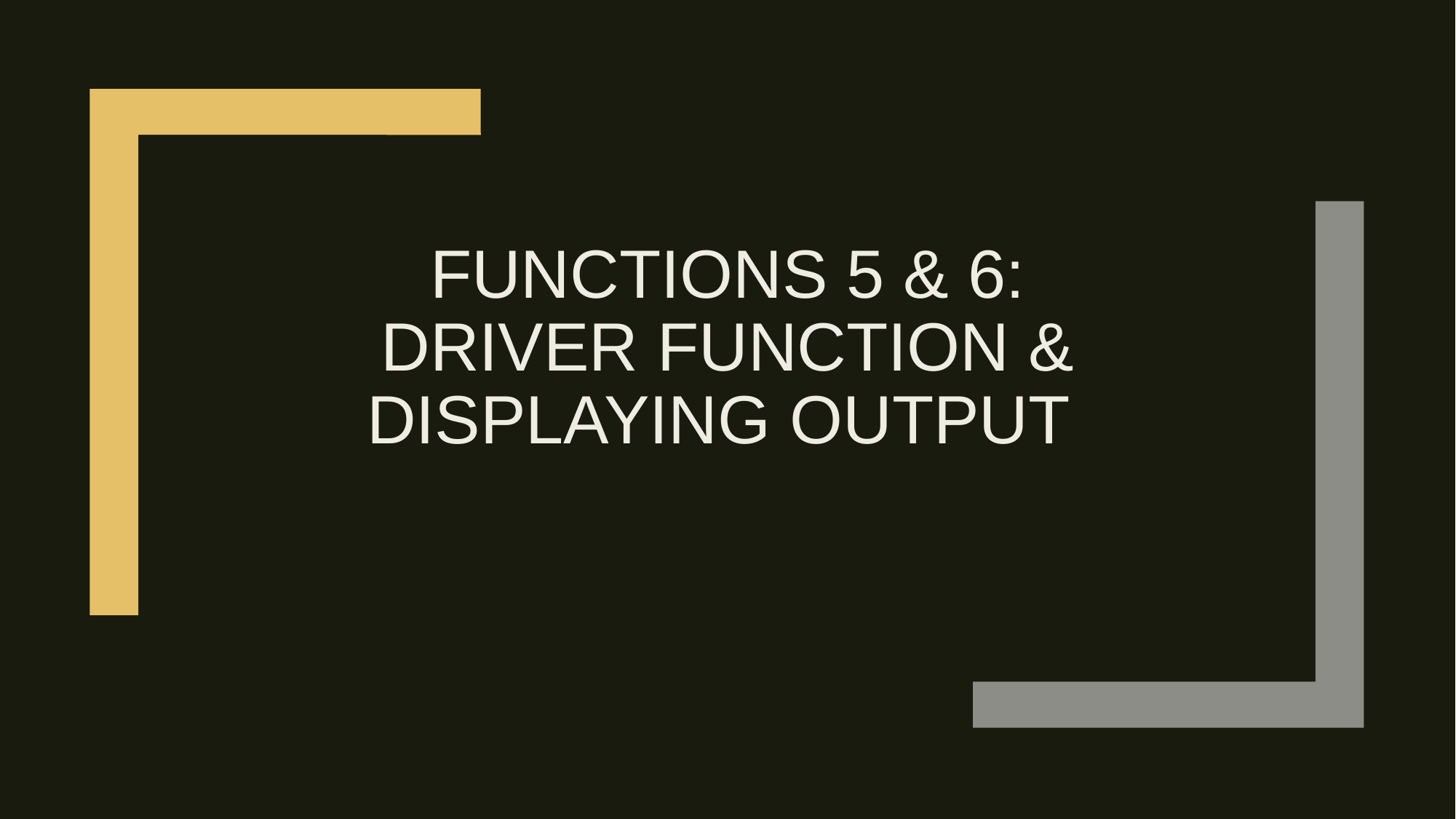

# Functions 5 & 6: Driver function & Displaying Output